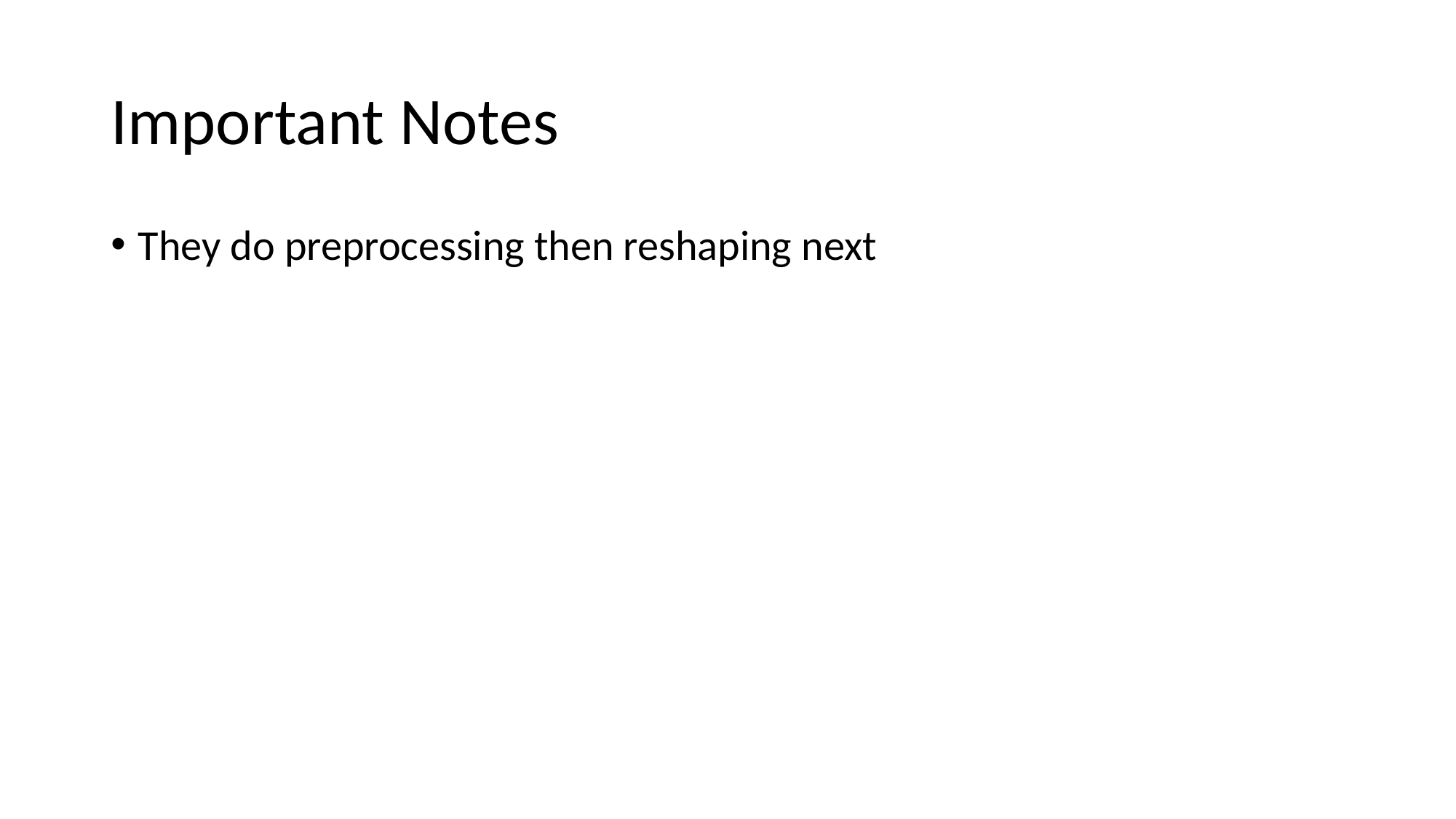

# Important Notes
They do preprocessing then reshaping next